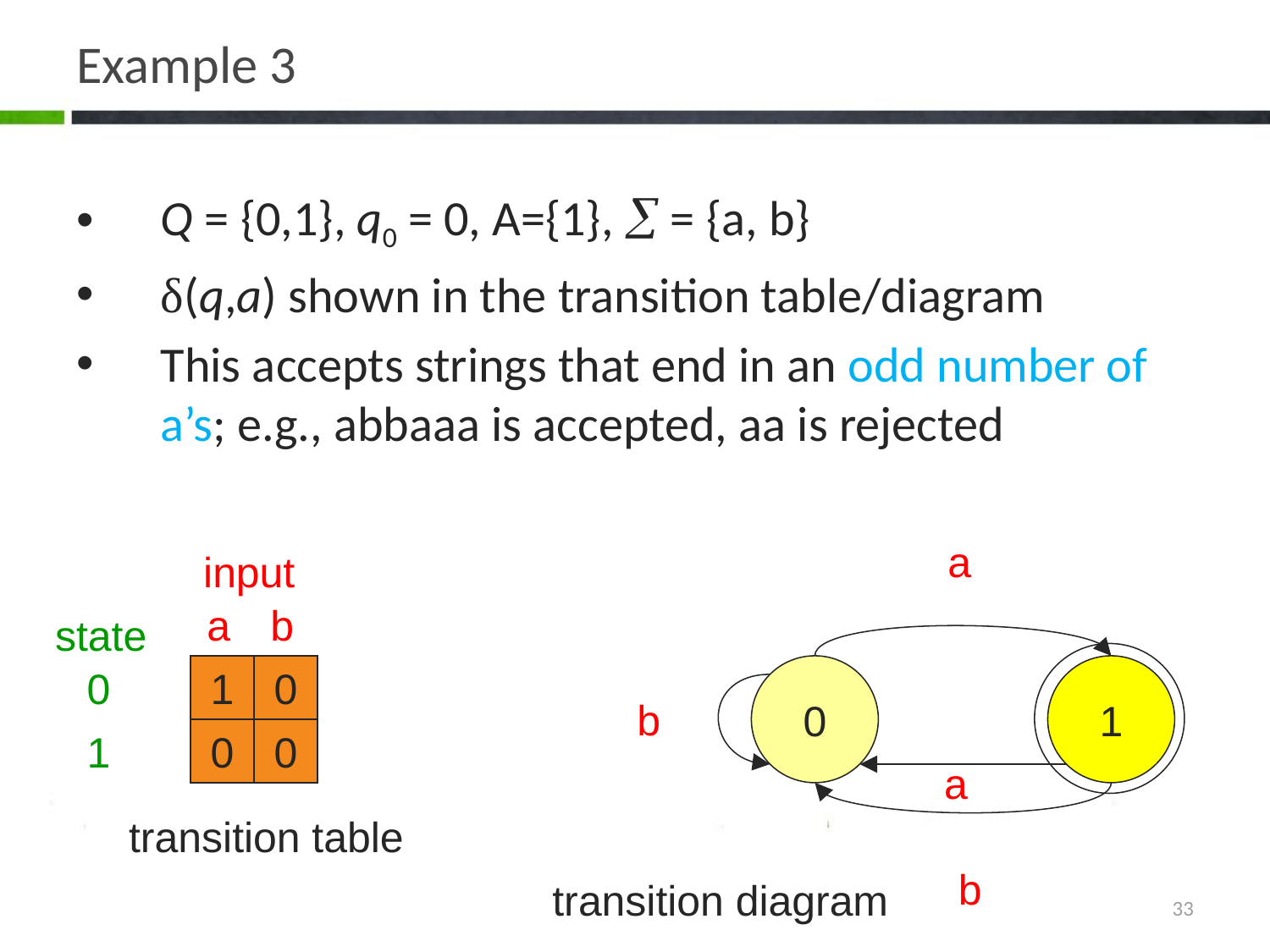

# Example 3
Q = {0,1}, q0 = 0, A={1}, ∑ = {a, b}
δ(q,a) shown in the transition table/diagram
This accepts strings that end in an odd number of a’s; e.g., abbaaa is accepted, aa is rejected
a
input
a
b
state

0
1
0
0
1
b
1
0
0
a
transition table
b
transition diagram
33